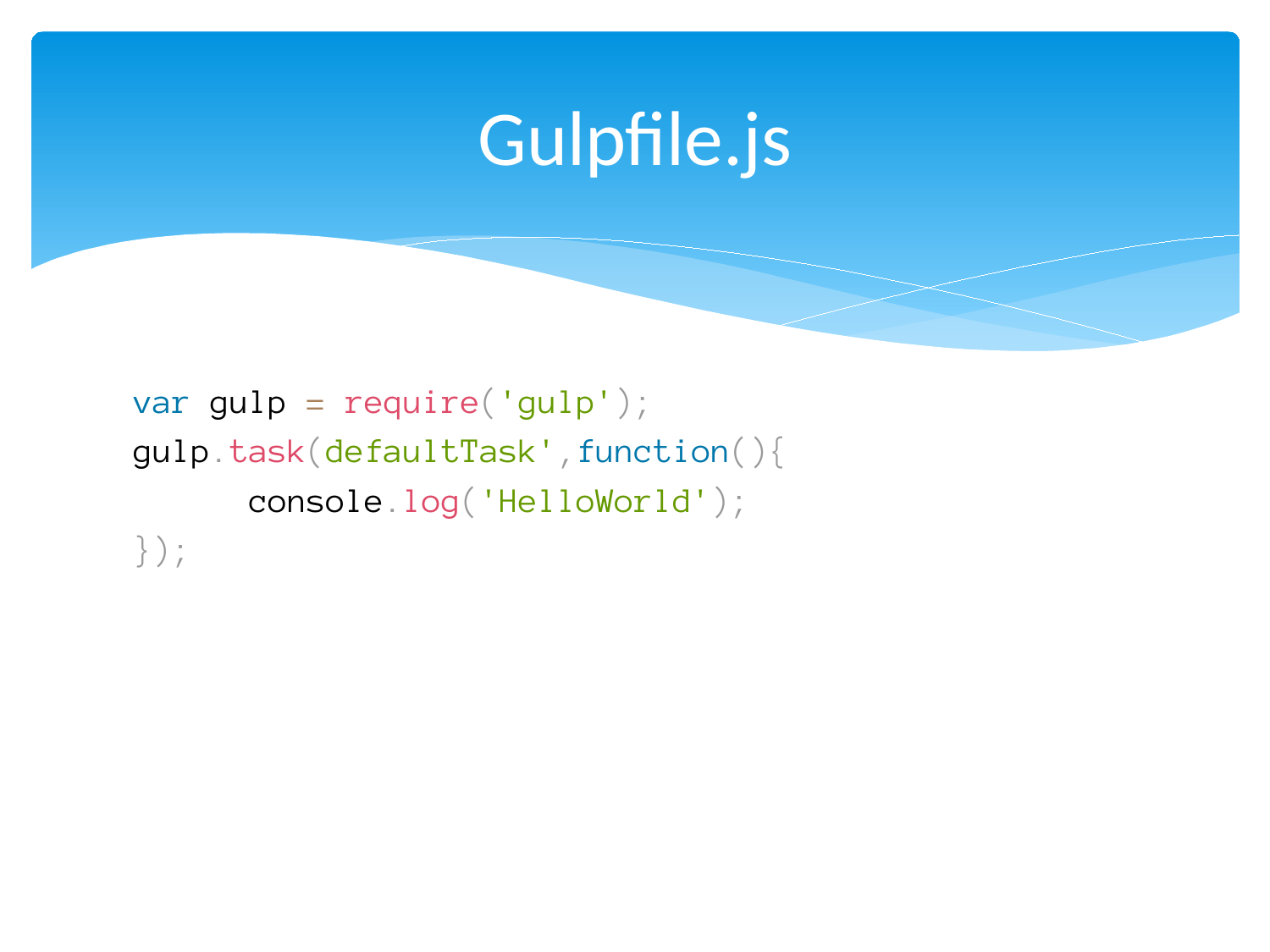

# Gulpfile.js
var gulp = require('gulp');
gulp.task(defaultTask',function(){
      console.log('HelloWorld');
});